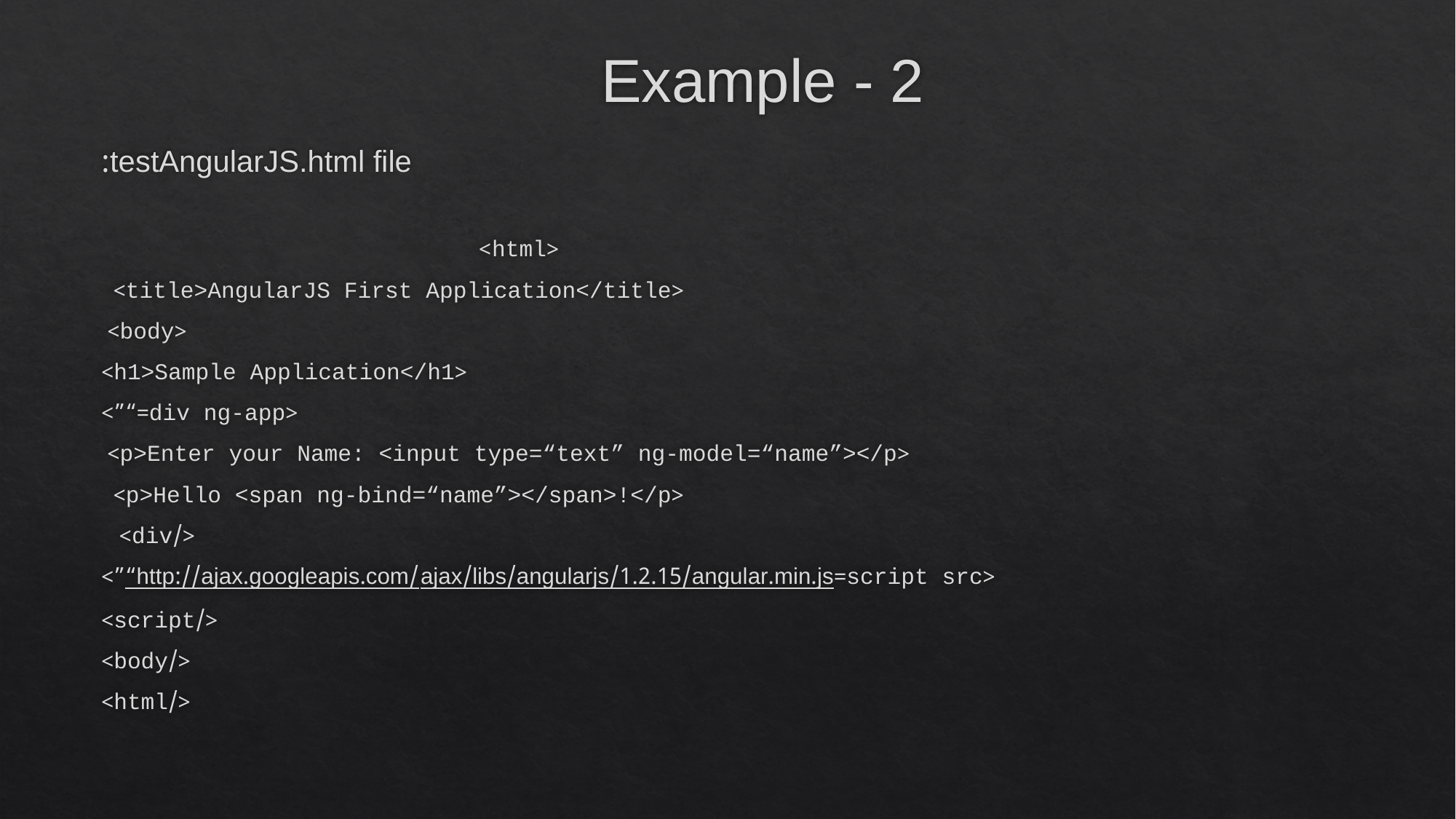

# Example - 2
testAngularJS.html file:
<html>
<title>AngularJS First Application</title>
<body>
<h1>Sample Application</h1>
<div ng-app=“”>
   <p>Enter your Name: <input type=“text” ng-model=“name”></p>
   <p>Hello <span ng-bind=“name”></span>!</p>
</div>
<script src=“http://ajax.googleapis.com/ajax/libs/angularjs/1.2.15/angular.min.js”>
</script>
</body>
</html>